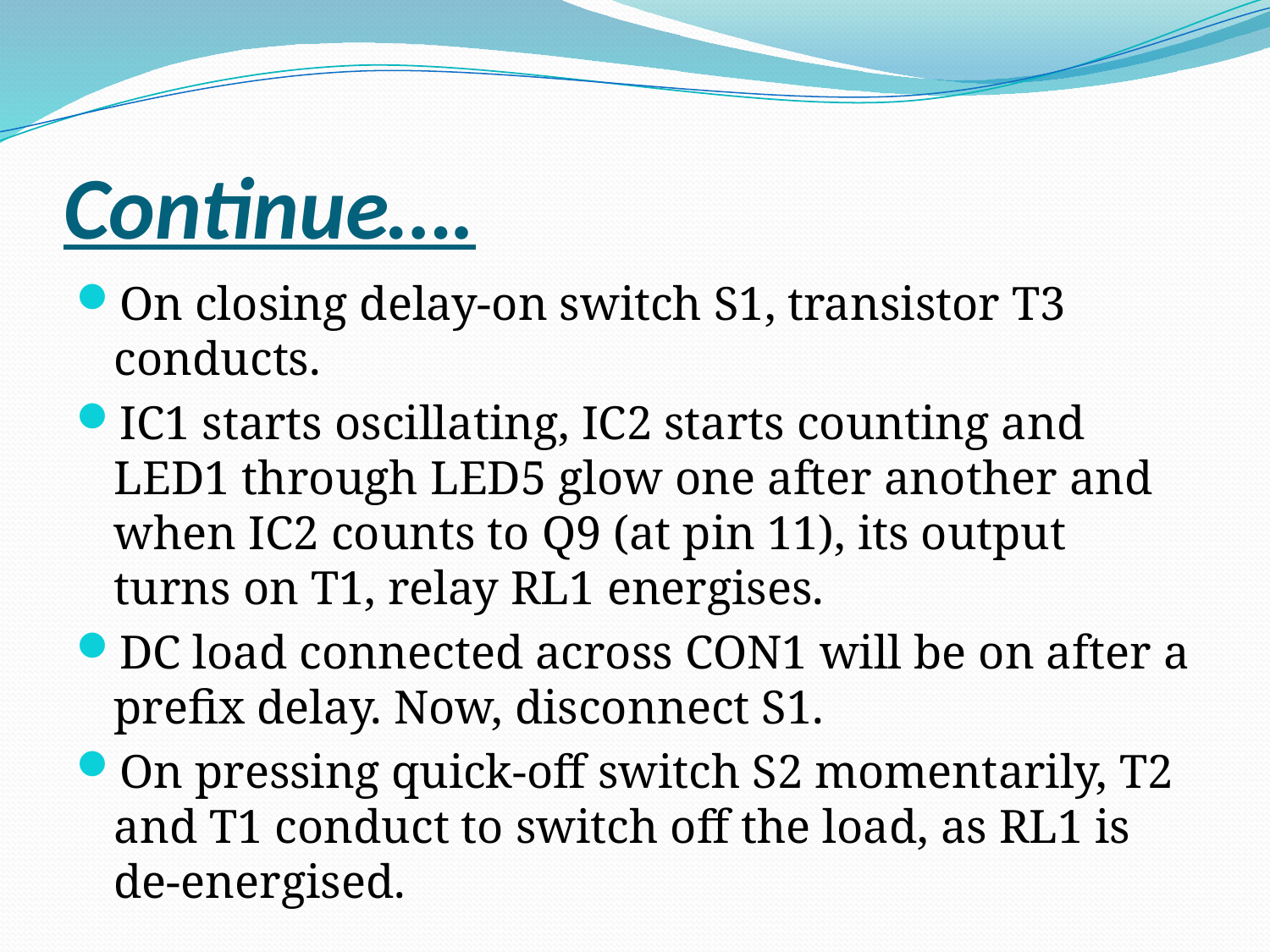

# Continue….
On closing delay-on switch S1, transistor T3 conducts.
IC1 starts oscillating, IC2 starts counting and LED1 through LED5 glow one after another and when IC2 counts to Q9 (at pin 11), its output turns on T1, relay RL1 energises.
DC load connected across CON1 will be on after a prefix delay. Now, disconnect S1.
On pressing quick-off switch S2 momentarily, T2 and T1 conduct to switch off the load, as RL1 is de-energised.